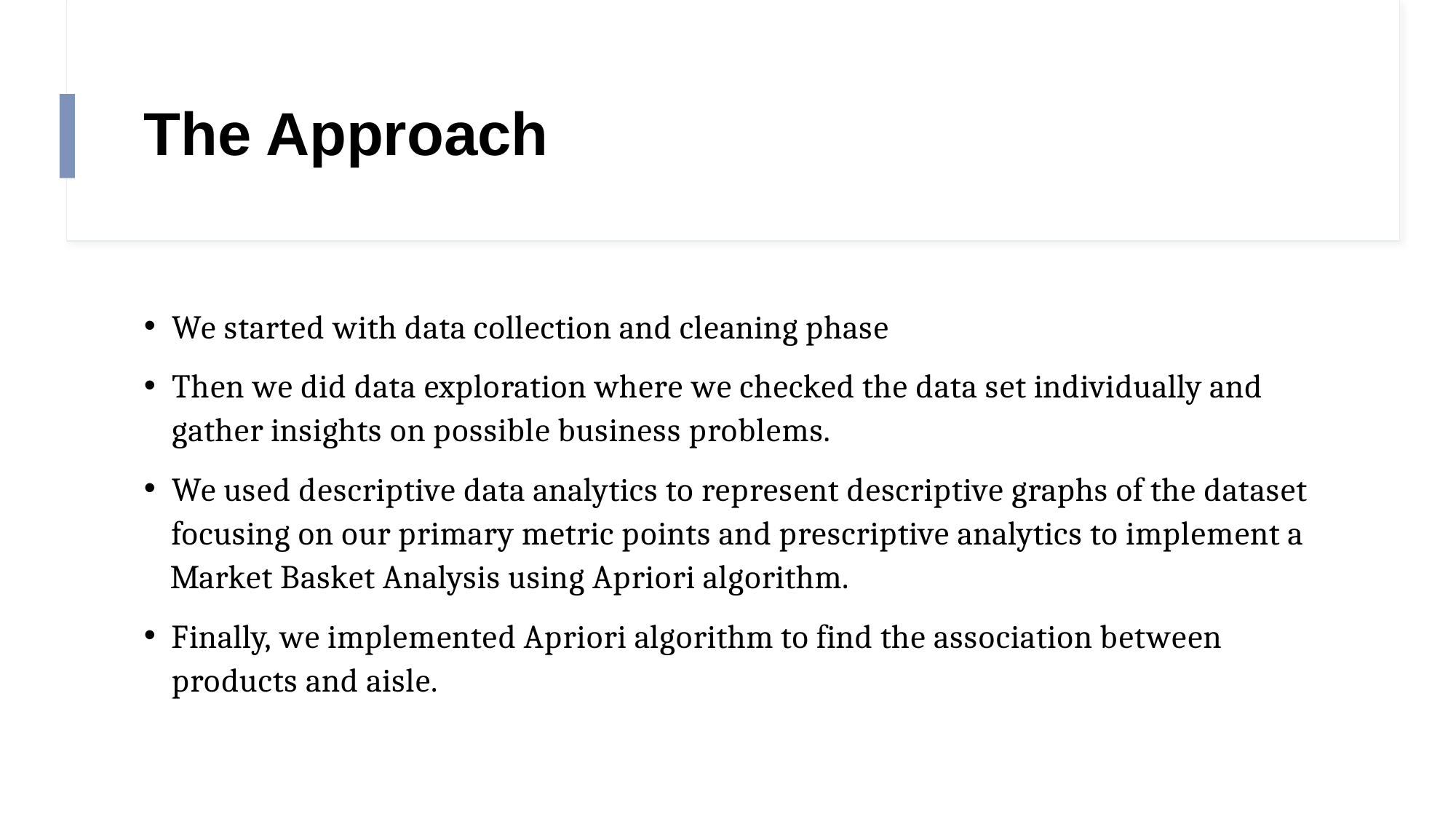

# The Approach
We started with data collection and cleaning phase
Then we did data exploration where we checked the data set individually and gather insights on possible business problems.
We used descriptive data analytics to represent descriptive graphs of the dataset focusing on our primary metric points and prescriptive analytics to implement a Market Basket Analysis using Apriori algorithm.
Finally, we implemented Apriori algorithm to find the association between products and aisle.